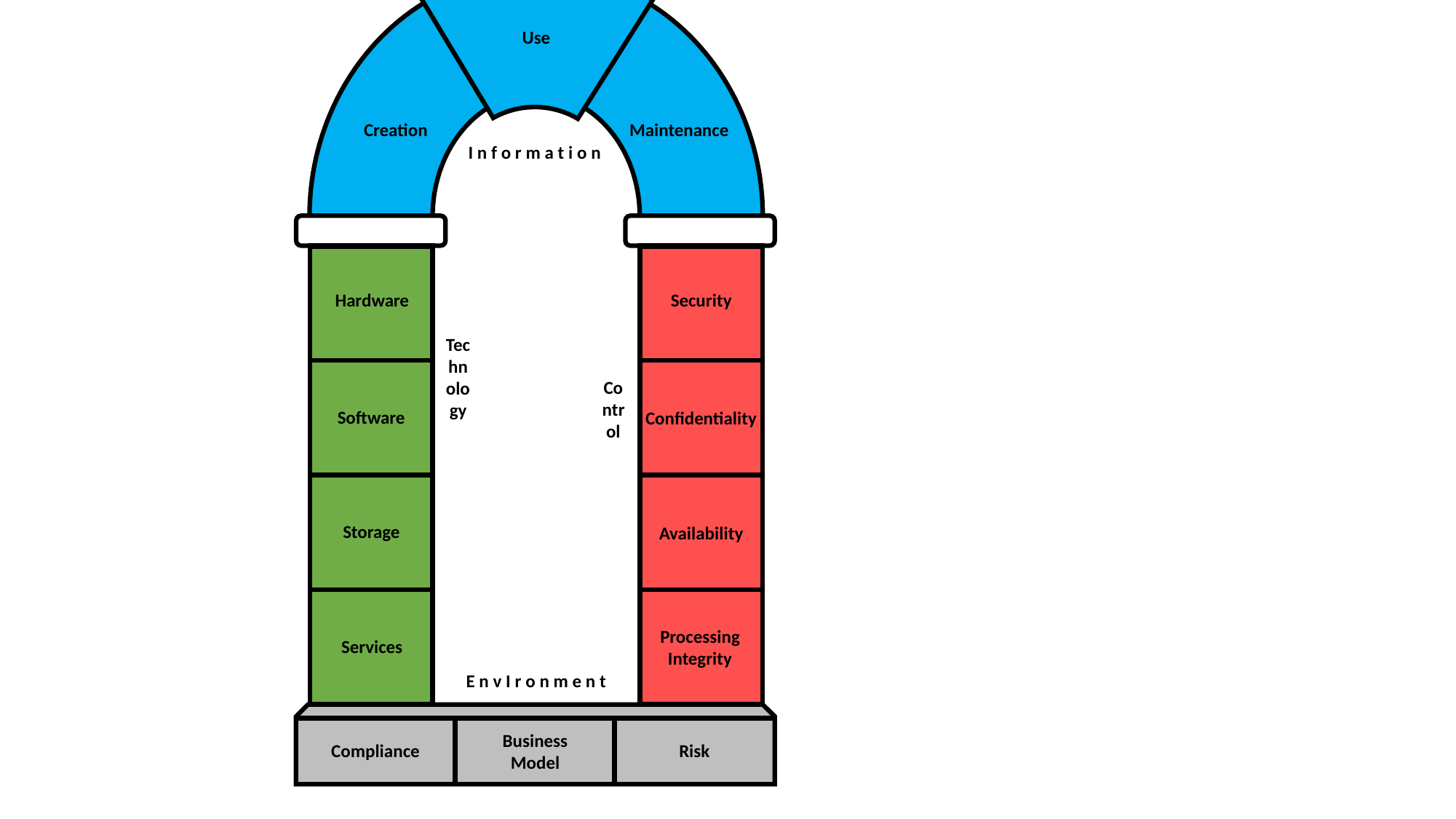

Use
Creation
Maintenance
I n f o r m a t i o n

Hardware
Security
Technology

Control
Software
Confidentiality

Storage
Availability

Processing
Integrity
Services
E n v I r o n m e n t

Business
Model
Risk
Compliance